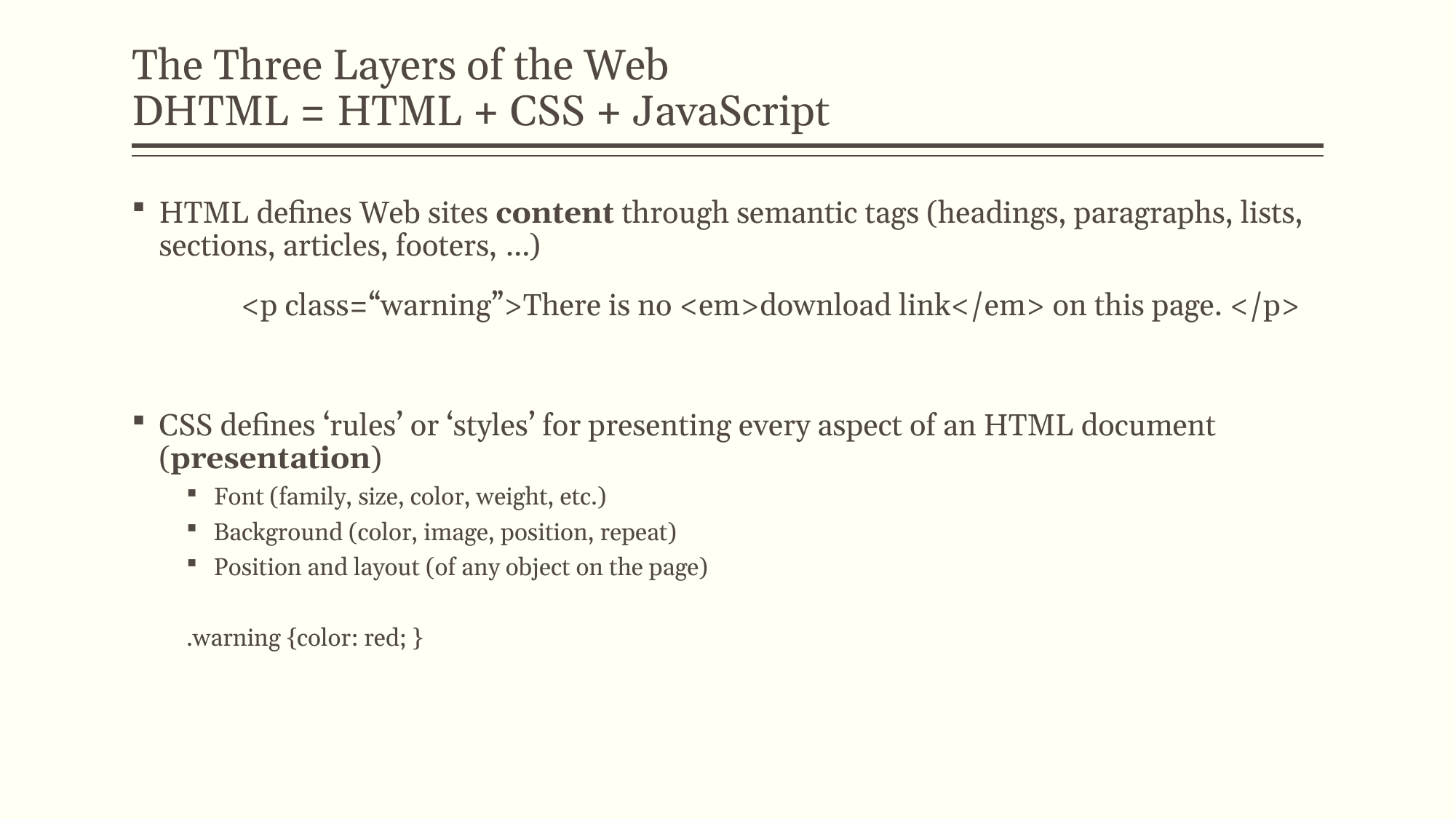

# The Three Layers of the Web DHTML = HTML + CSS + JavaScript
HTML defines Web sites content through semantic tags (headings, paragraphs, lists, sections, articles, footers, …)
	<p class=“warning”>There is no <em>download link</em> on this page. </p>

CSS defines ‘rules’ or ‘styles’ for presenting every aspect of an HTML document (presentation)
Font (family, size, color, weight, etc.)
Background (color, image, position, repeat)
Position and layout (of any object on the page)

.warning {color: red; }